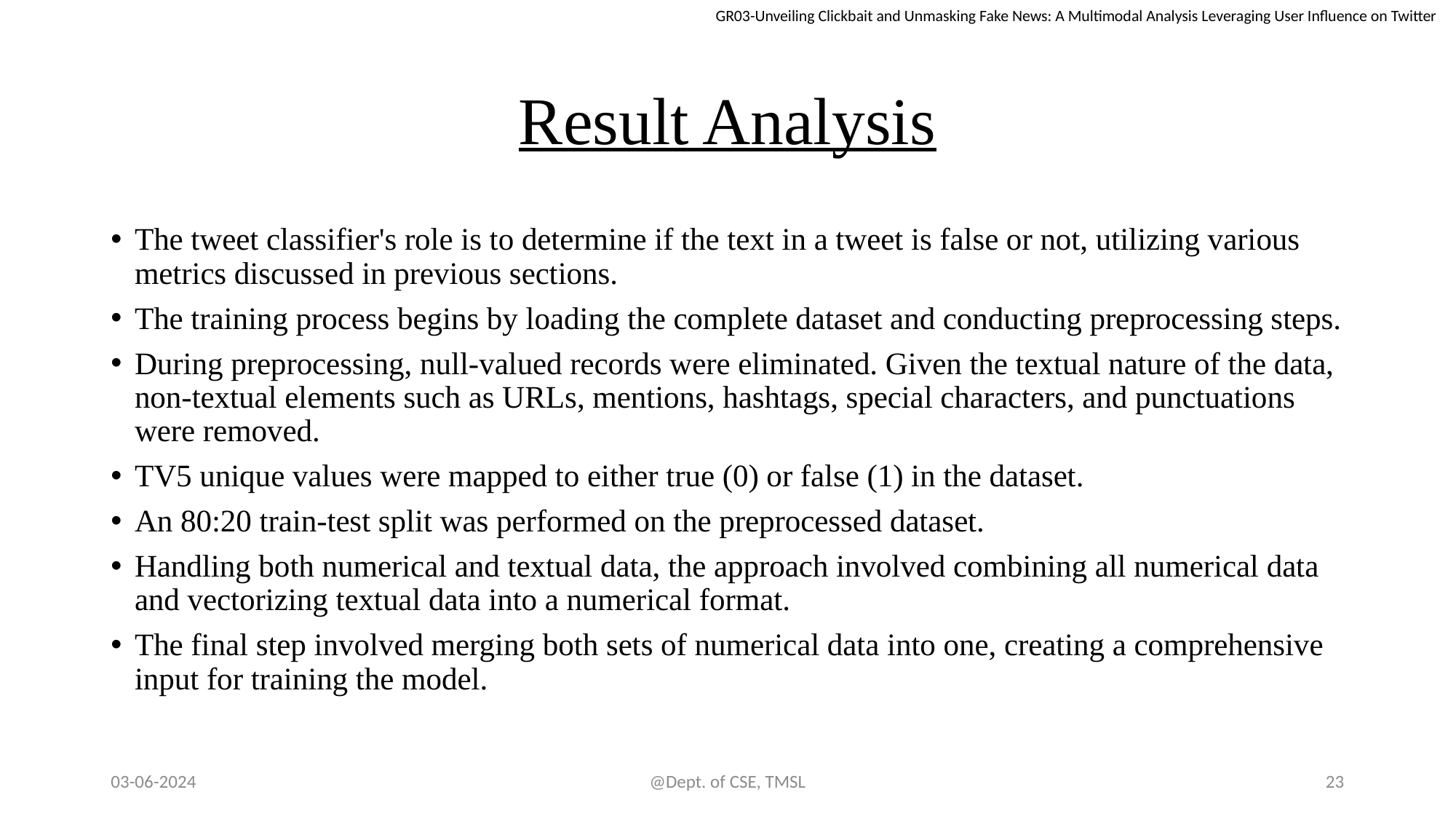

GR03-Unveiling Clickbait and Unmasking Fake News: A Multimodal Analysis Leveraging User Influence on Twitter
# Result Analysis
The tweet classifier's role is to determine if the text in a tweet is false or not, utilizing various metrics discussed in previous sections.
The training process begins by loading the complete dataset and conducting preprocessing steps.
During preprocessing, null-valued records were eliminated. Given the textual nature of the data, non-textual elements such as URLs, mentions, hashtags, special characters, and punctuations were removed.
TV5 unique values were mapped to either true (0) or false (1) in the dataset.
An 80:20 train-test split was performed on the preprocessed dataset.
Handling both numerical and textual data, the approach involved combining all numerical data and vectorizing textual data into a numerical format.
The final step involved merging both sets of numerical data into one, creating a comprehensive input for training the model.
03-06-2024
@Dept. of CSE, TMSL
23